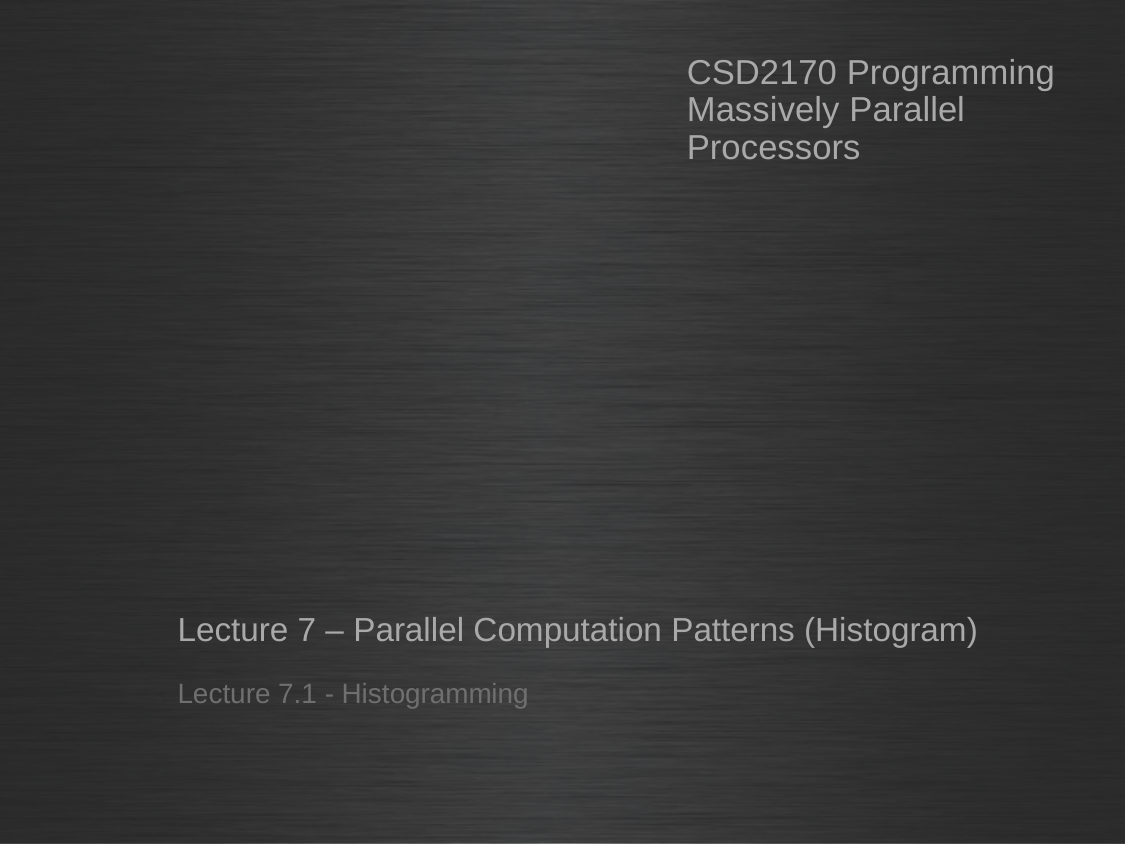

CSD2170 Programming Massively Parallel Processors
# Lecture 7 – Parallel Computation Patterns (Histogram)
Lecture 7.1 - Histogramming